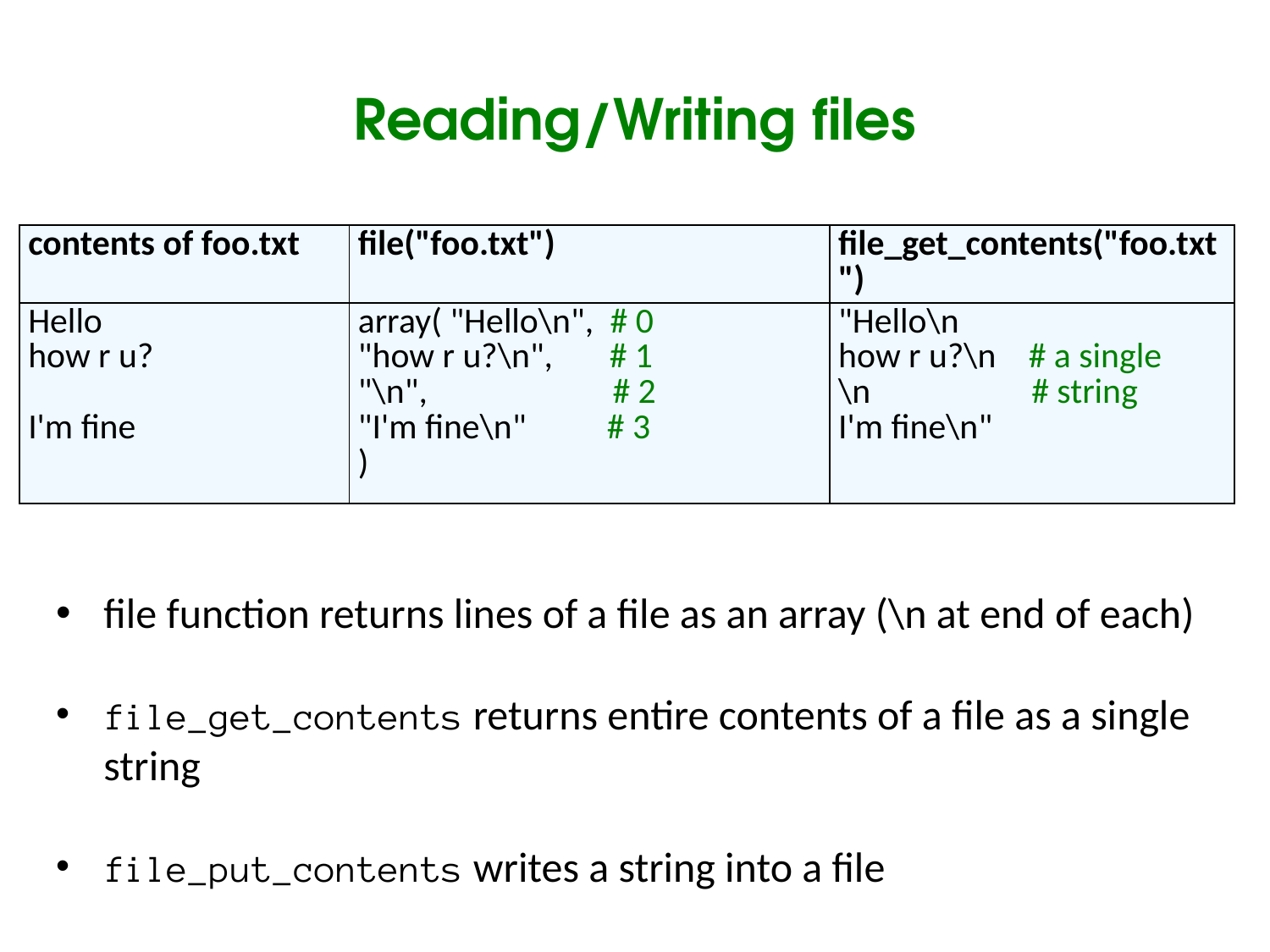

# Reading/Writing files
| contents of foo.txt | file("foo.txt") | file\_get\_contents("foo.txt") |
| --- | --- | --- |
| Hello how r u? I'm fine | array( "Hello\n", # 0 "how r u?\n", # 1 "\n", # 2 "I'm fine\n" # 3 ) | "Hello\n how r u?\n # a single \n # string I'm fine\n" |

file function returns lines of a file as an array (\n at end of each)

file_get_contents returns entire contents of a file as a single string

file_put_contents writes a string into a file